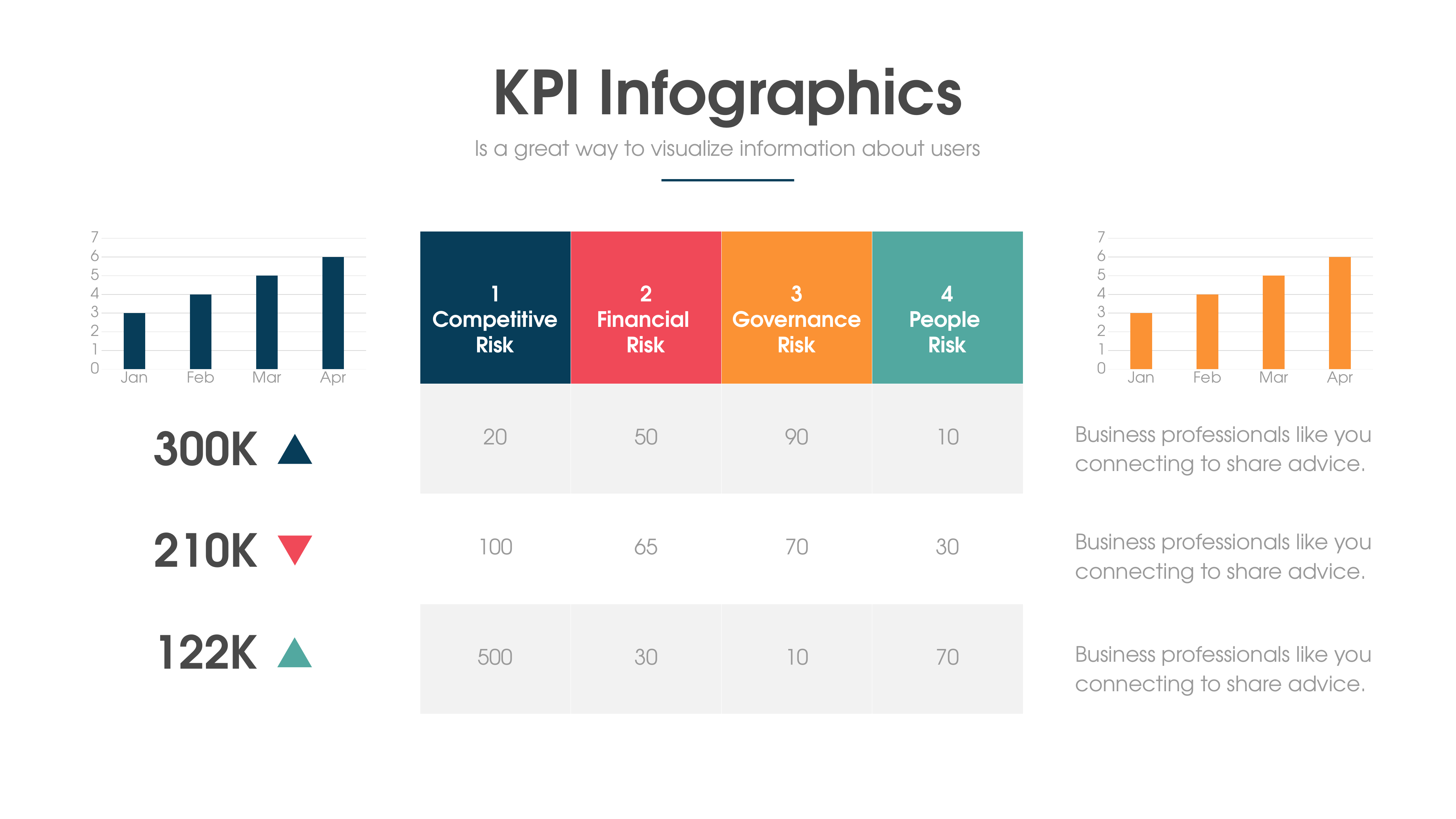

KPI Infographics
Is a great way to visualize information about users

### Chart

| Category | Series 3 |
|---|---|
| Jan | 3.0 |
| Feb | 4.0 |
| Mar | 5.0 |
| Apr | 6.0 |

### Chart

| Category | Series 3 |
|---|---|
| Jan | 3.0 |
| Feb | 4.0 |
| Mar | 5.0 |
| Apr | 6.0 |
| 1 Competitive Risk | 2 Financial Risk | 3 Governance Risk | 4 People Risk |
| --- | --- | --- | --- |
| 20 | 50 | 90 | 10 |
| 100 | 65 | 70 | 30 |
| 500 | 30 | 10 | 70 |
Business professionals like you connecting to share advice.
300K

210K

Business professionals like you connecting to share advice.
122K

Business professionals like you connecting to share advice.